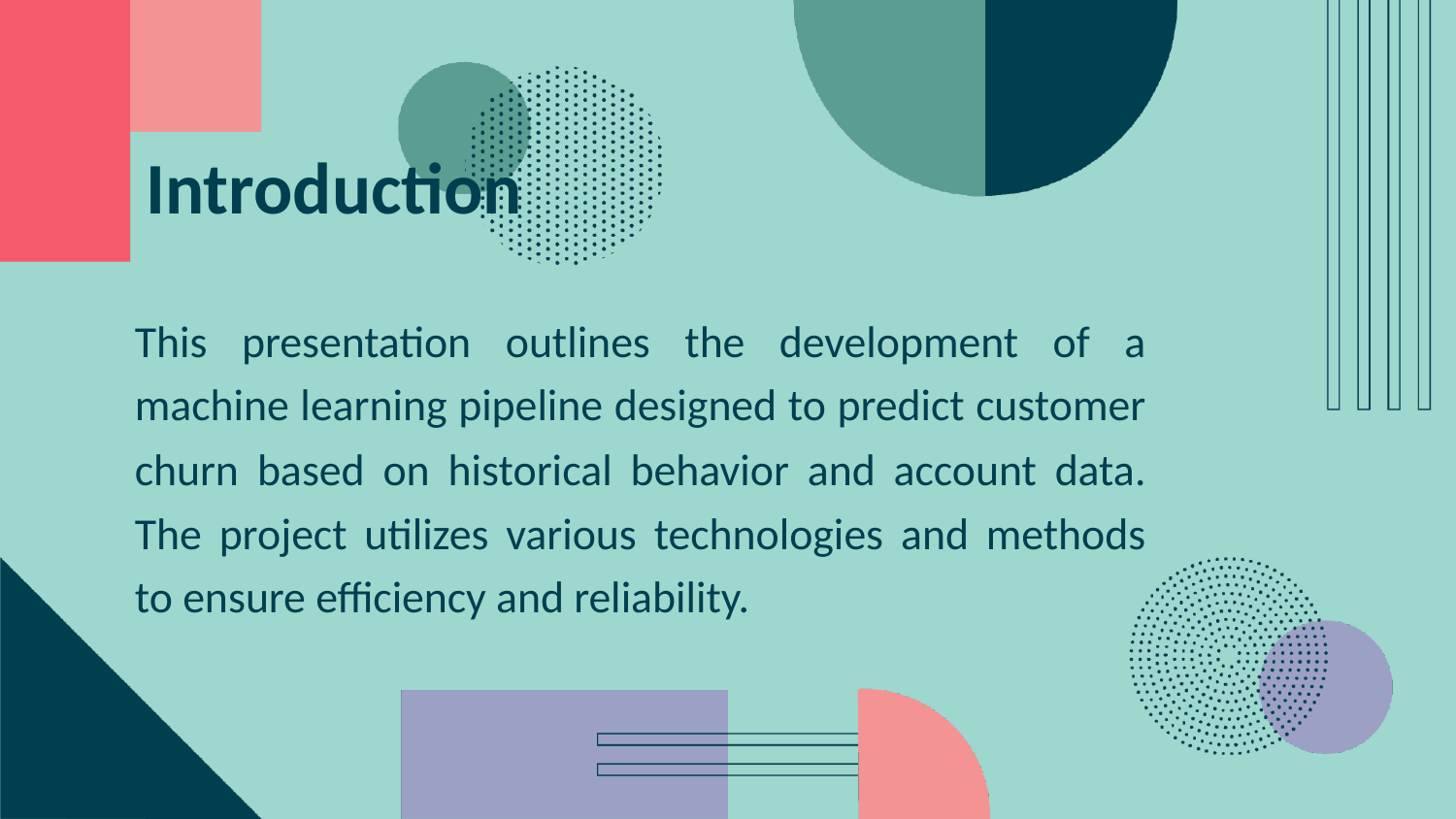

Introduction
This presentation outlines the development of a machine learning pipeline designed to predict customer churn based on historical behavior and account data. The project utilizes various technologies and methods to ensure efficiency and reliability.